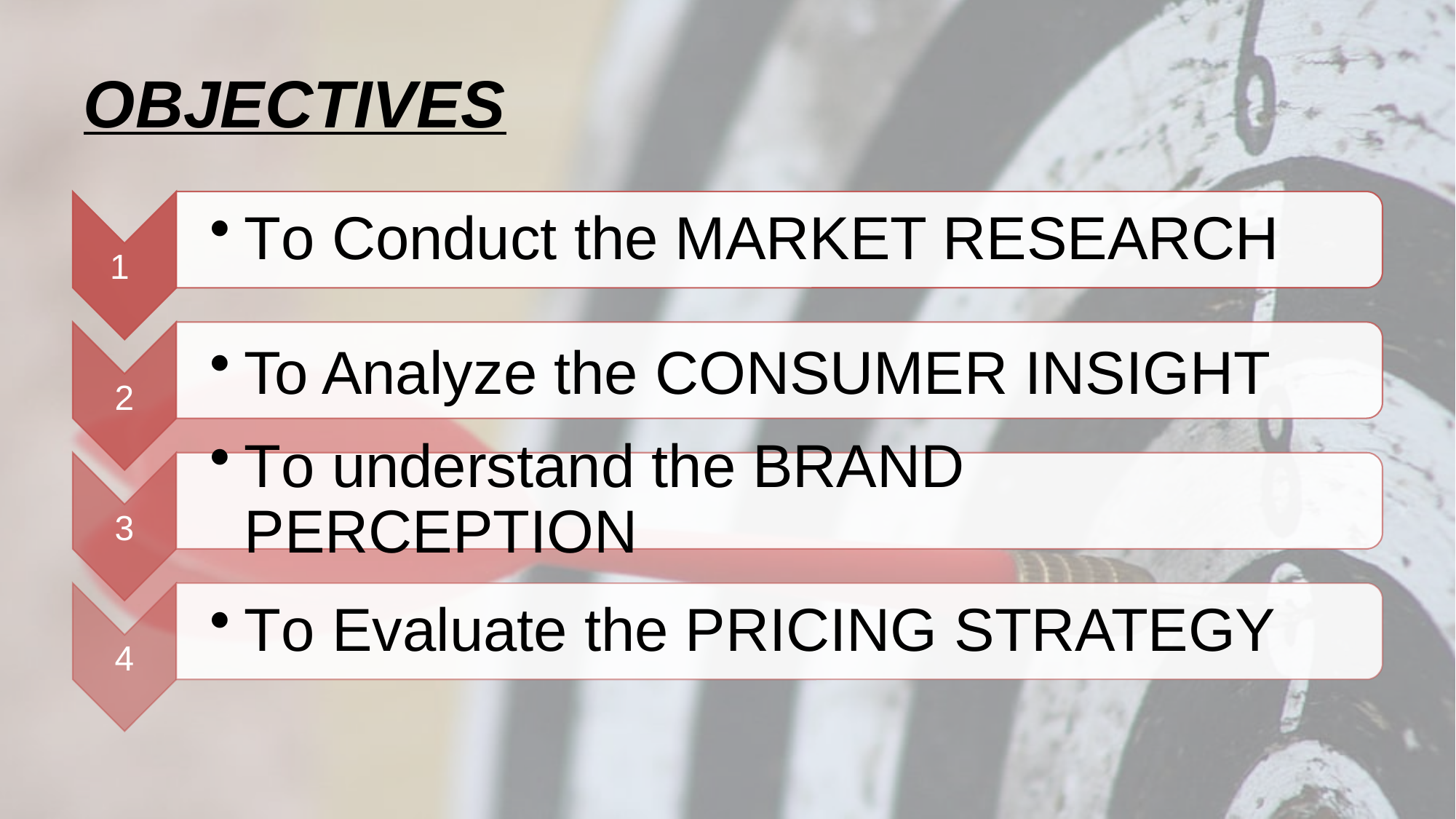

# OBJECTIVES
1
To Conduct the MARKET RESEARCH
2
To Analyze the CONSUMER INSIGHT
3
To understand the BRAND PERCEPTION
4
To Evaluate the PRICING STRATEGY